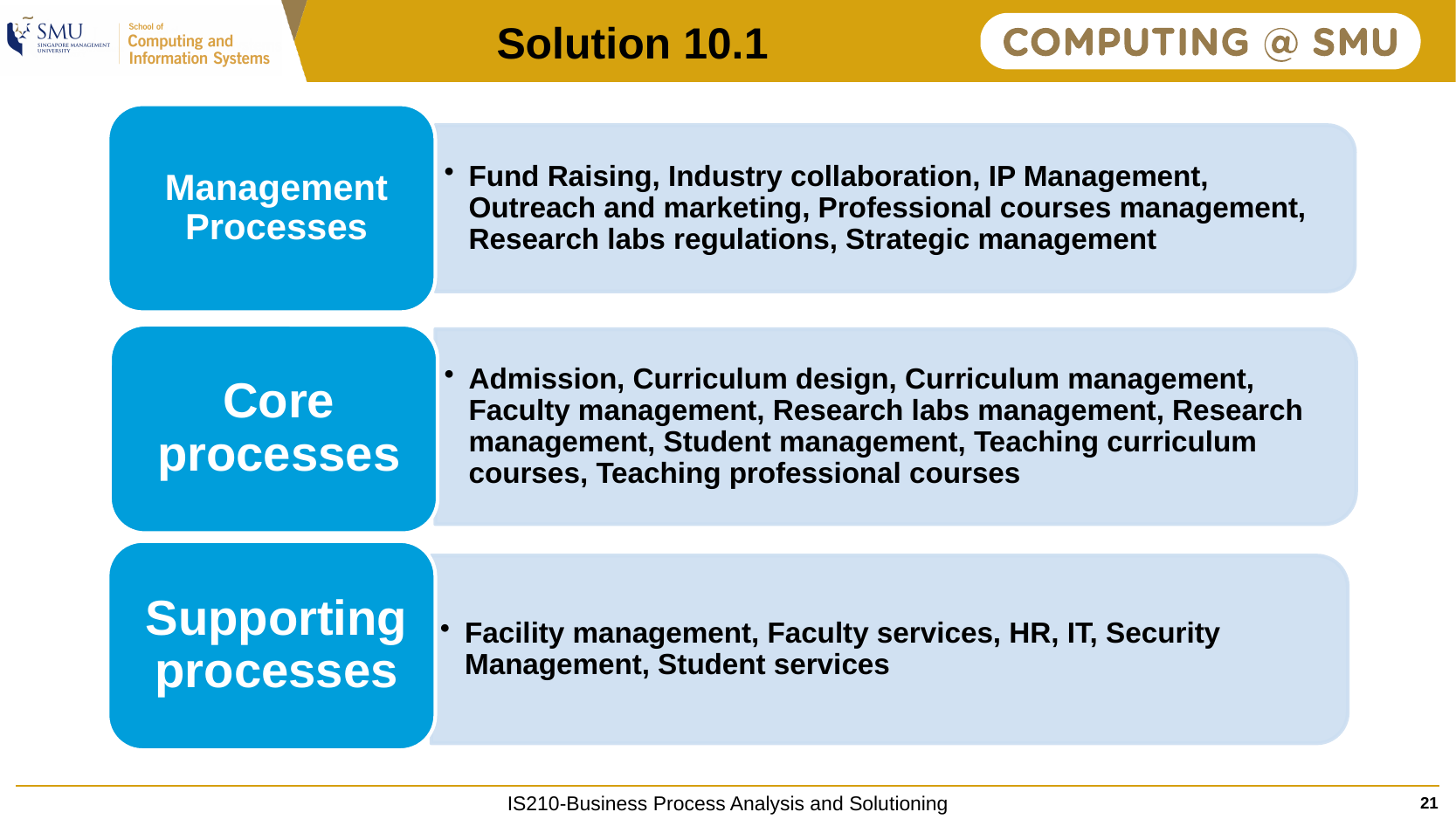

# Solution 10.1
Fund Raising, Industry collaboration, IP Management, Outreach and marketing, Professional courses management, Research labs regulations, Strategic management
Management Processes
Admission, Curriculum design, Curriculum management, Faculty management, Research labs management, Research management, Student management, Teaching curriculum courses, Teaching professional courses
Core processes
Facility management, Faculty services, HR, IT, Security Management, Student services
Supporting processes
IS210-Business Process Analysis and Solutioning
21